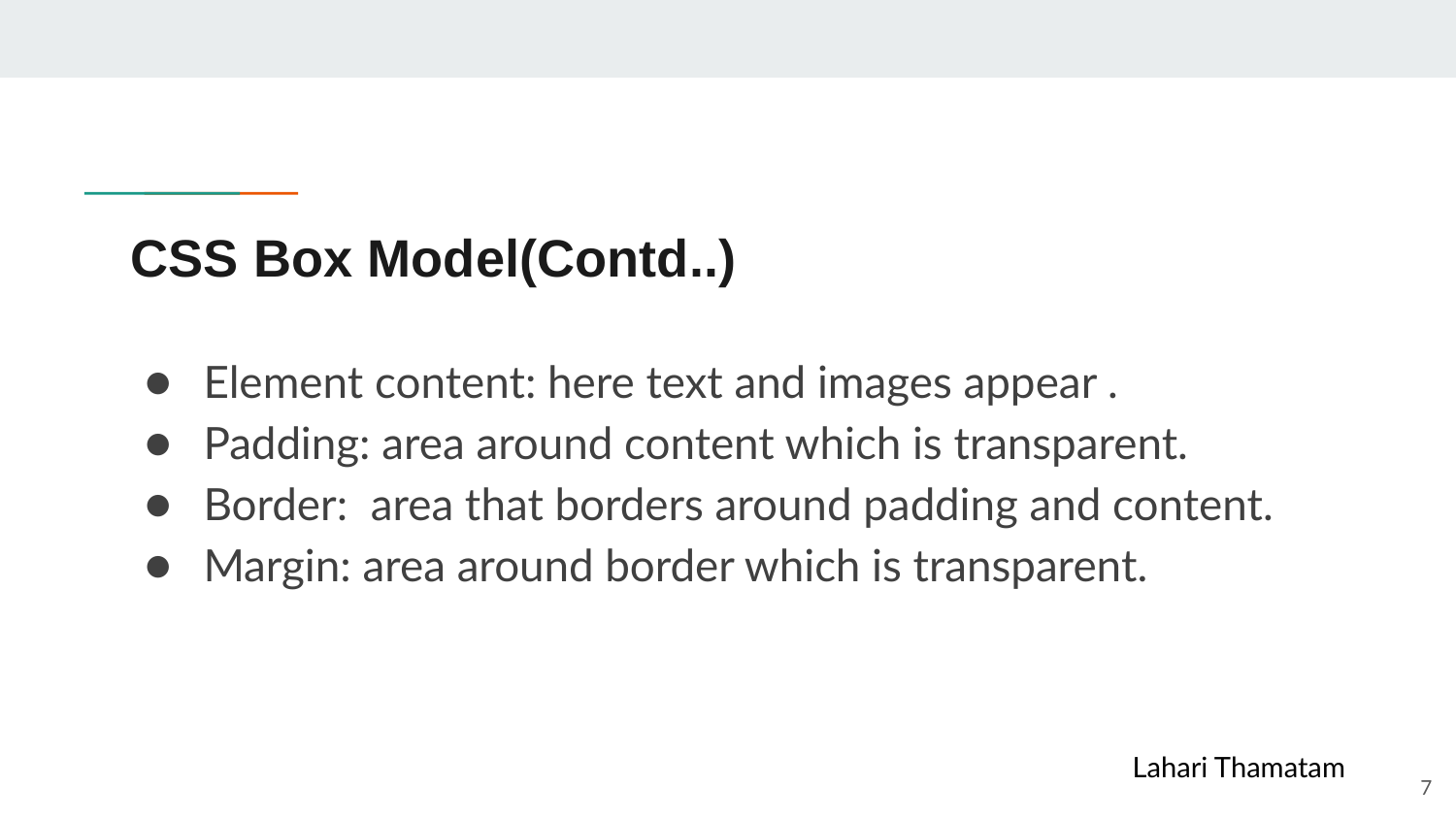

# CSS Box Model(Contd..)
Element content: here text and images appear .
Padding: area around content which is transparent.
Border:  area that borders around padding and content.
Margin: area around border which is transparent.
Lahari Thamatam
7